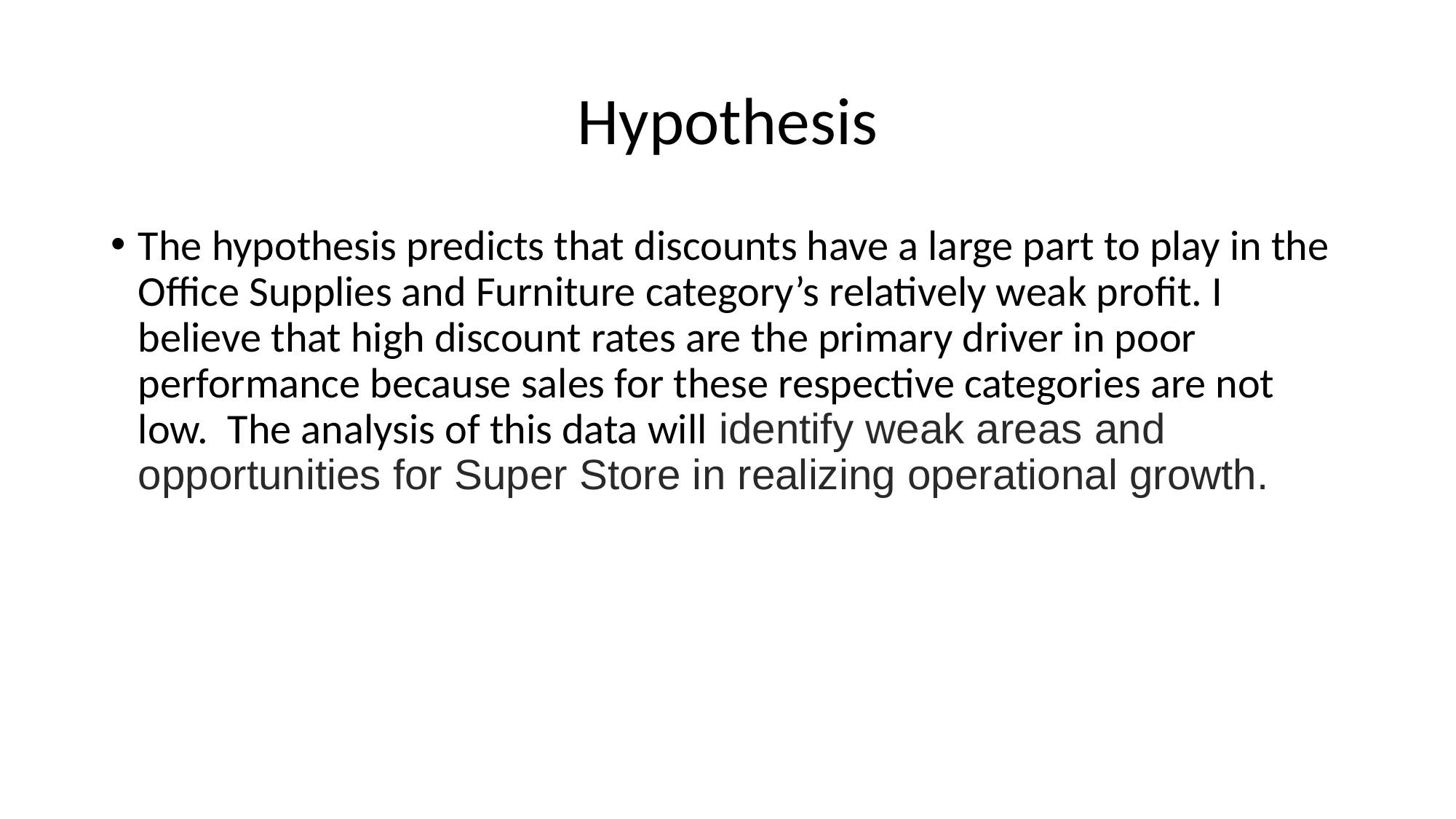

# Hypothesis
The hypothesis predicts that discounts have a large part to play in the  Office Supplies and Furniture category’s relatively weak profit. I believe that high discount rates are the primary driver in poor performance because sales for these respective categories are not low.  The analysis of this data will identify weak areas and opportunities for Super Store in realizing operational growth.